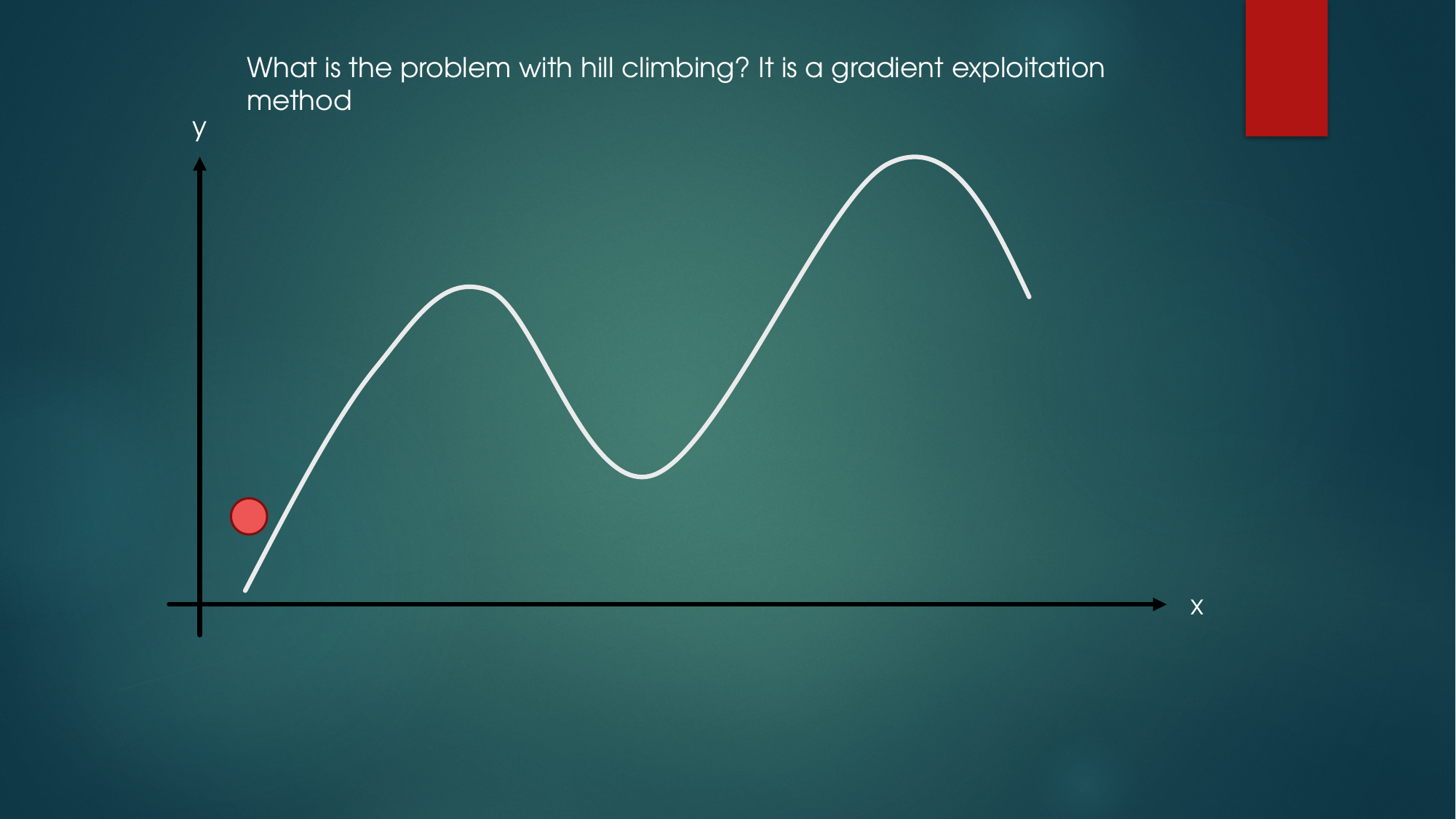

What is the problem with hill climbing? It is a gradient exploitation
method
y

x